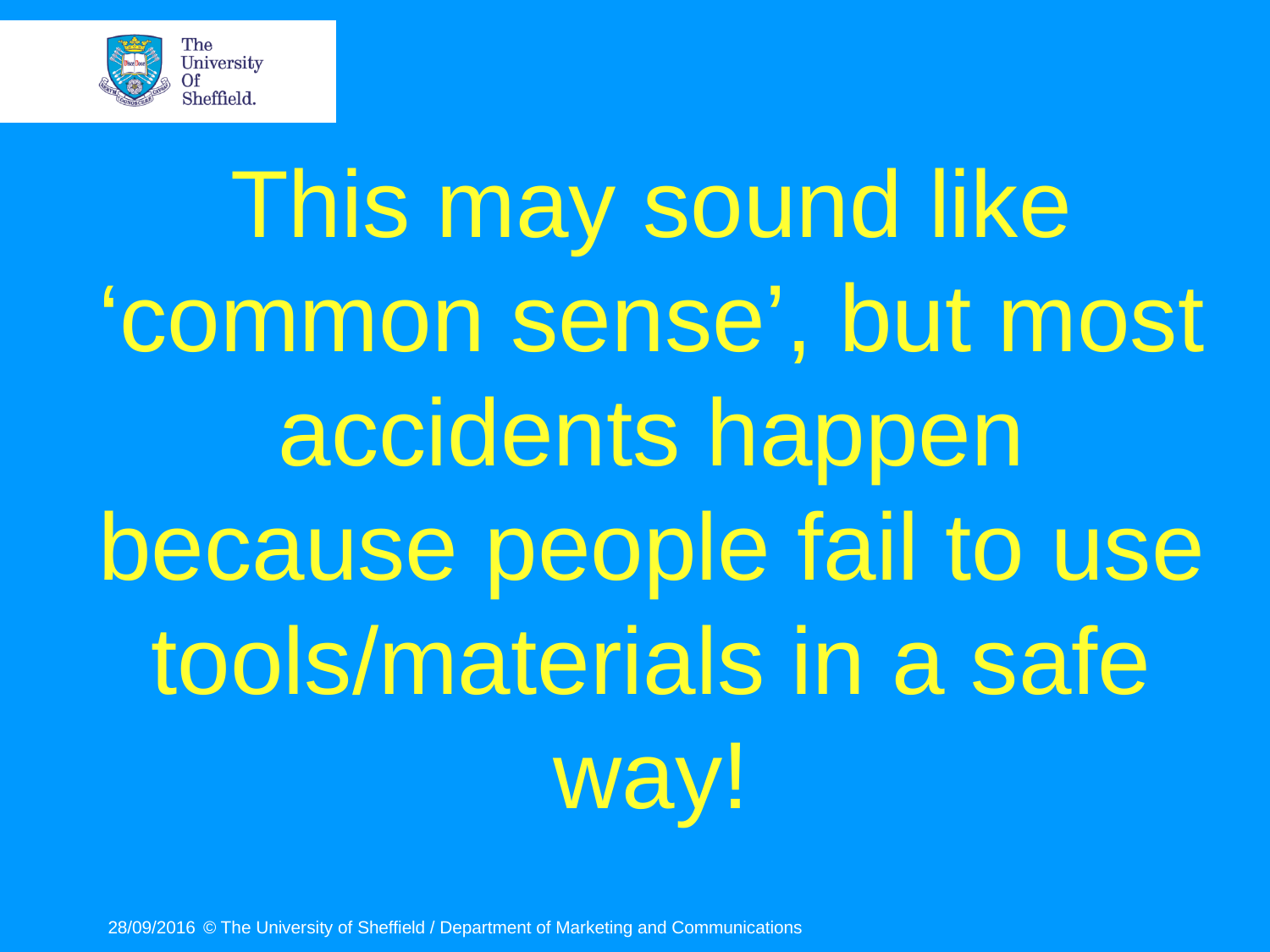

This may sound like ‘common sense’, but most accidents happen because people fail to use tools/materials in a safe way!
28/09/2016
© The University of Sheffield / Department of Marketing and Communications